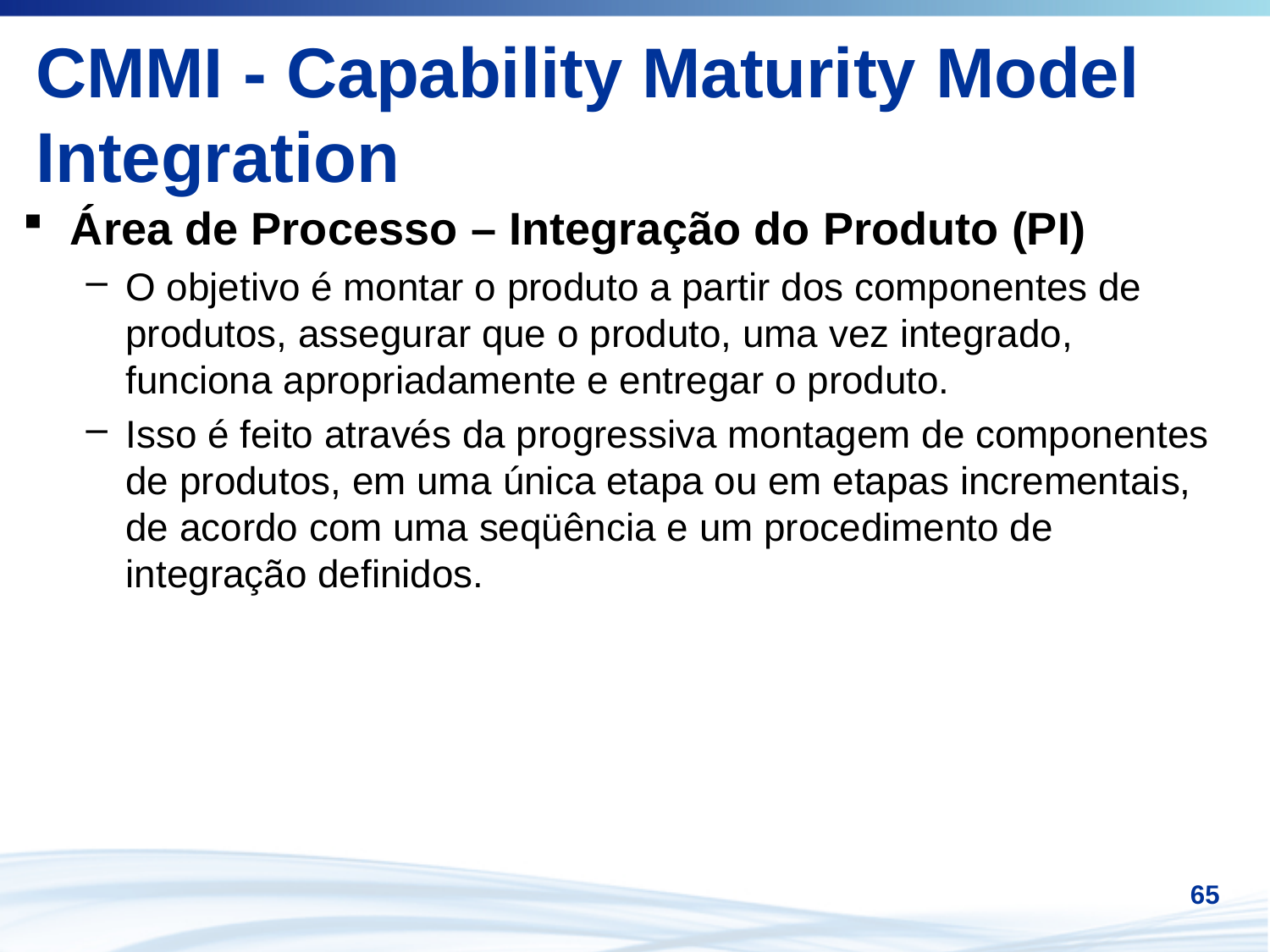

# CMMI - Capability Maturity Model Integration

Área de Processo – Integração do Produto (PI)
O objetivo é montar o produto a partir dos componentes de produtos, assegurar que o produto, uma vez integrado, funciona apropriadamente e entregar o produto.
Isso é feito através da progressiva montagem de componentes de produtos, em uma única etapa ou em etapas incrementais, de acordo com uma seqüência e um procedimento de integração definidos.